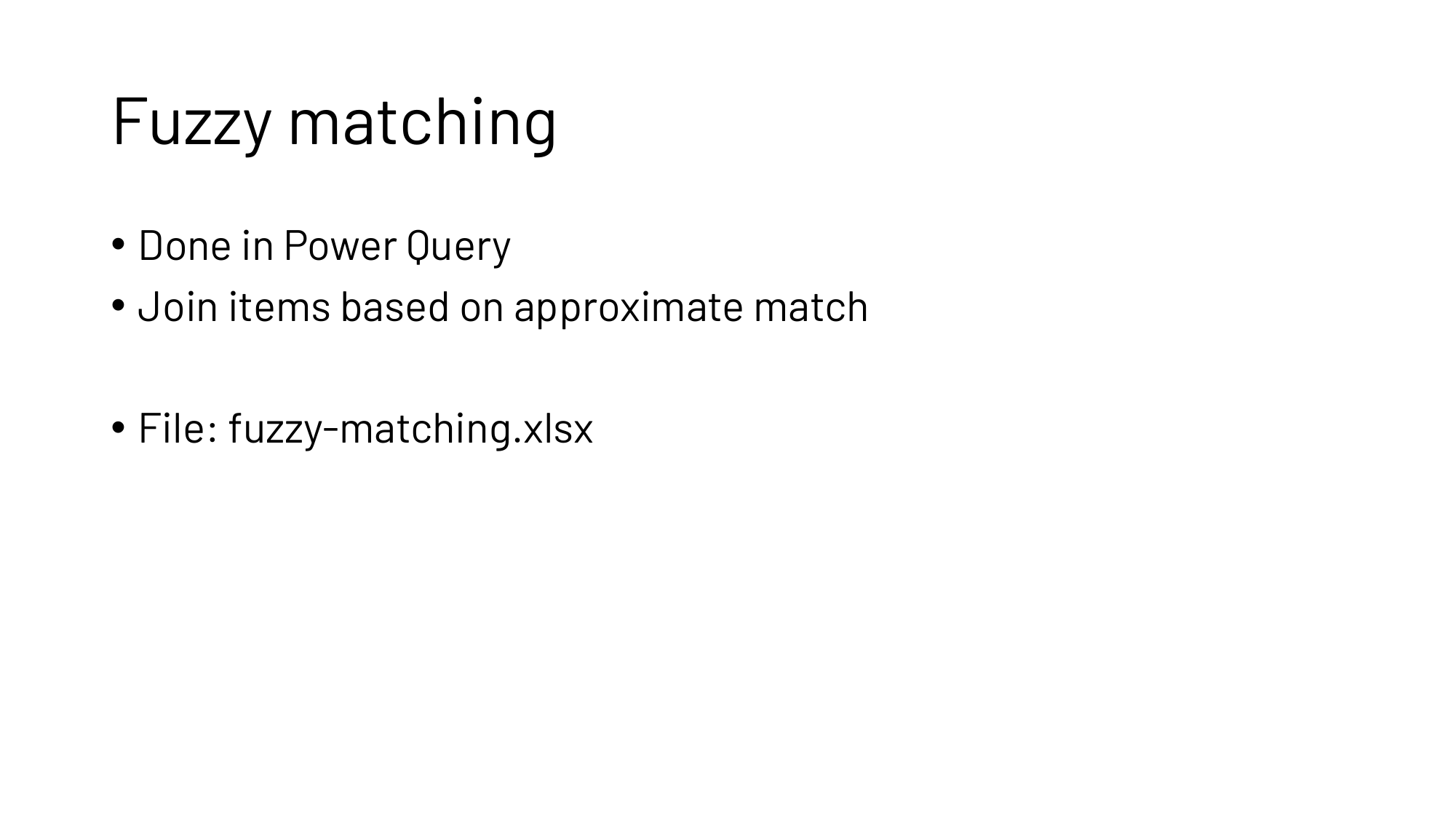

# Fuzzy matching
Done in Power Query
Join items based on approximate match

File: fuzzy-matching.xlsx